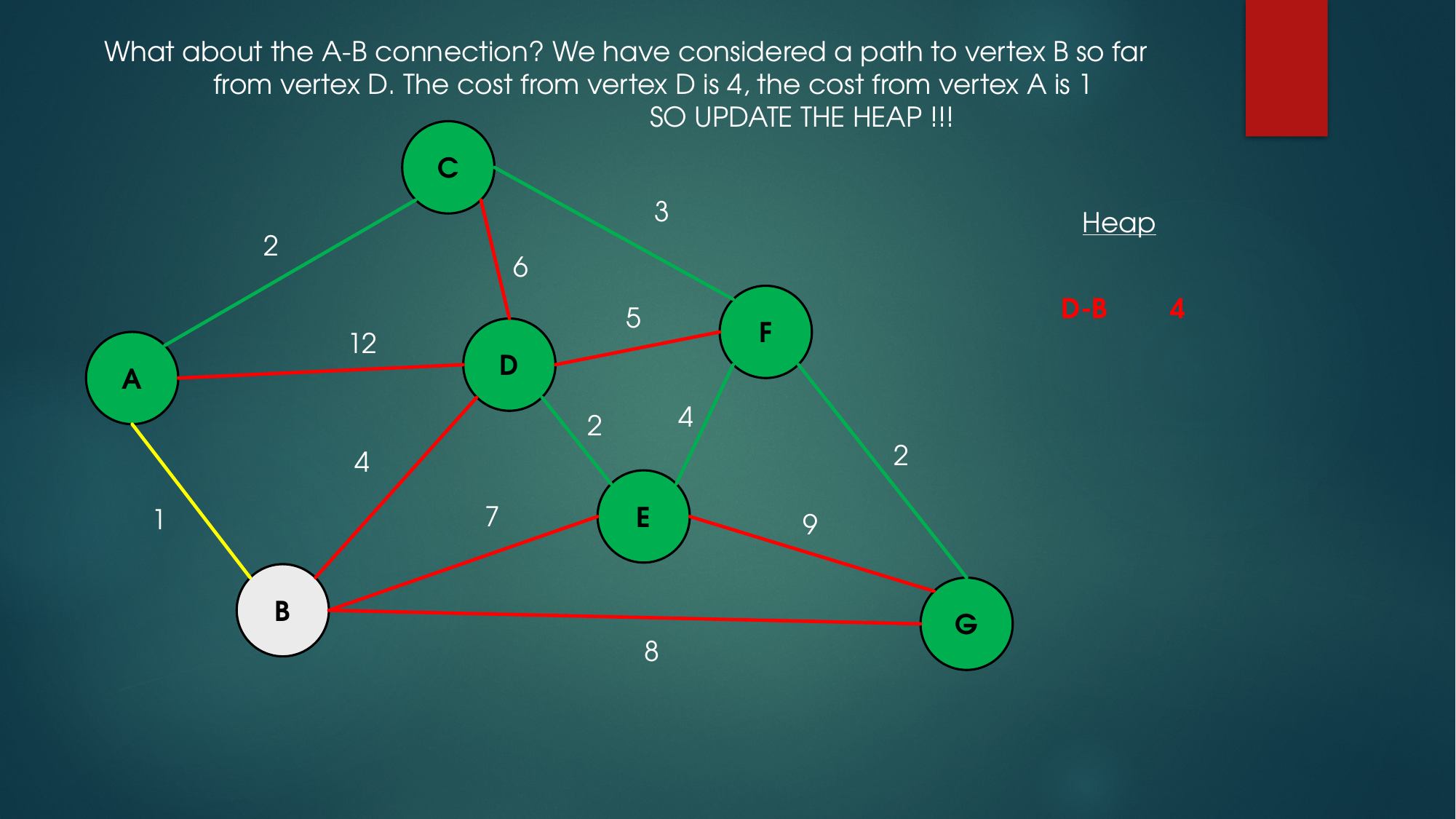

What about the A-B connection? We have considered a path to vertex B so far
	from vertex D. The cost from vertex D is 4, the cost from vertex A is 1
					SO UPDATE THE HEAP !!!
C
3
Heap
2
6
F
D-B	4
5
D
12
A
4
2
2
4
E
7
1
9
B
G
8